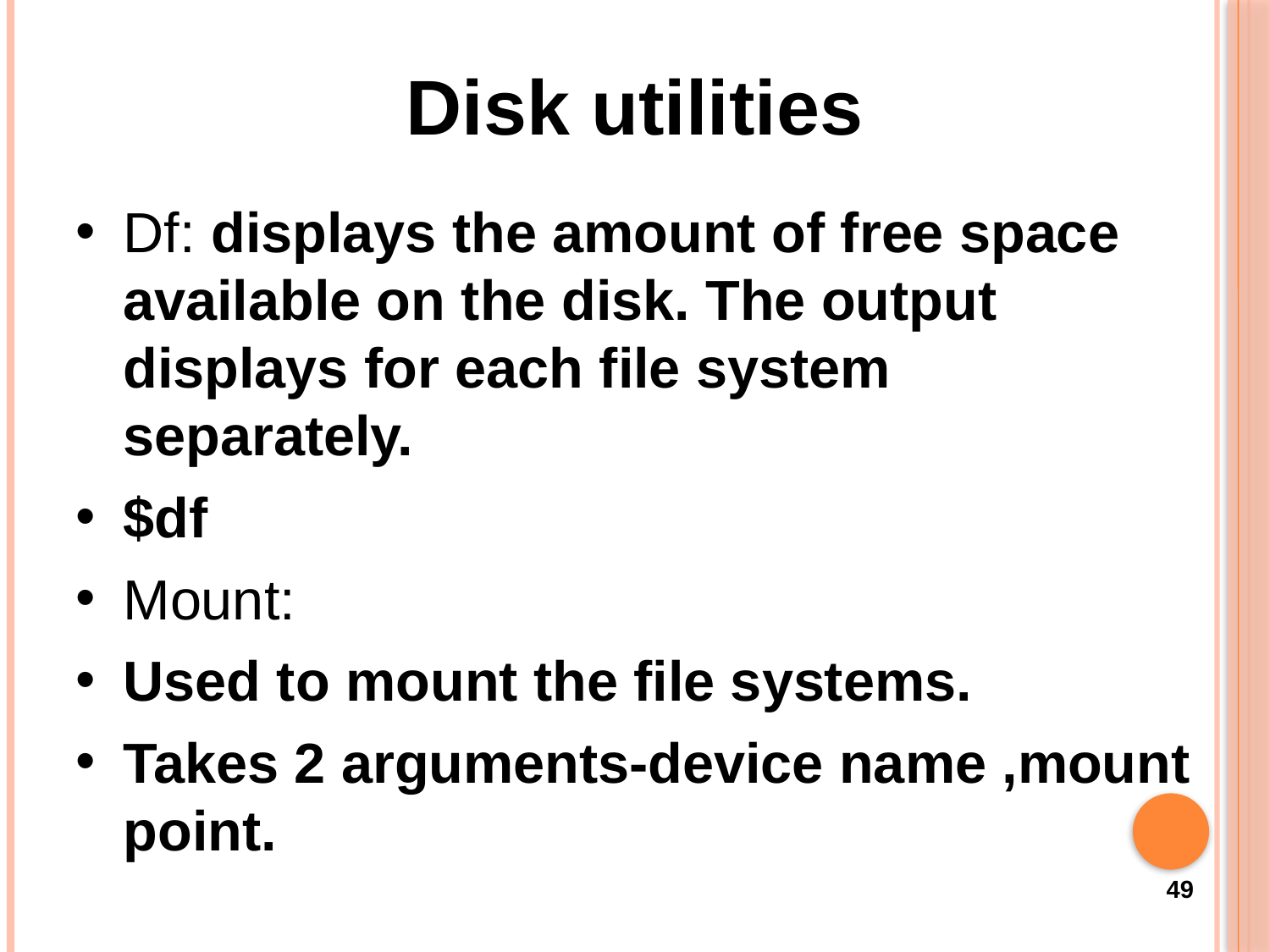

Disk utilities
Df: displays the amount of free space available on the disk. The output displays for each file system separately.
$df
Mount:
Used to mount the file systems.
Takes 2 arguments-device name ,mount point.

49